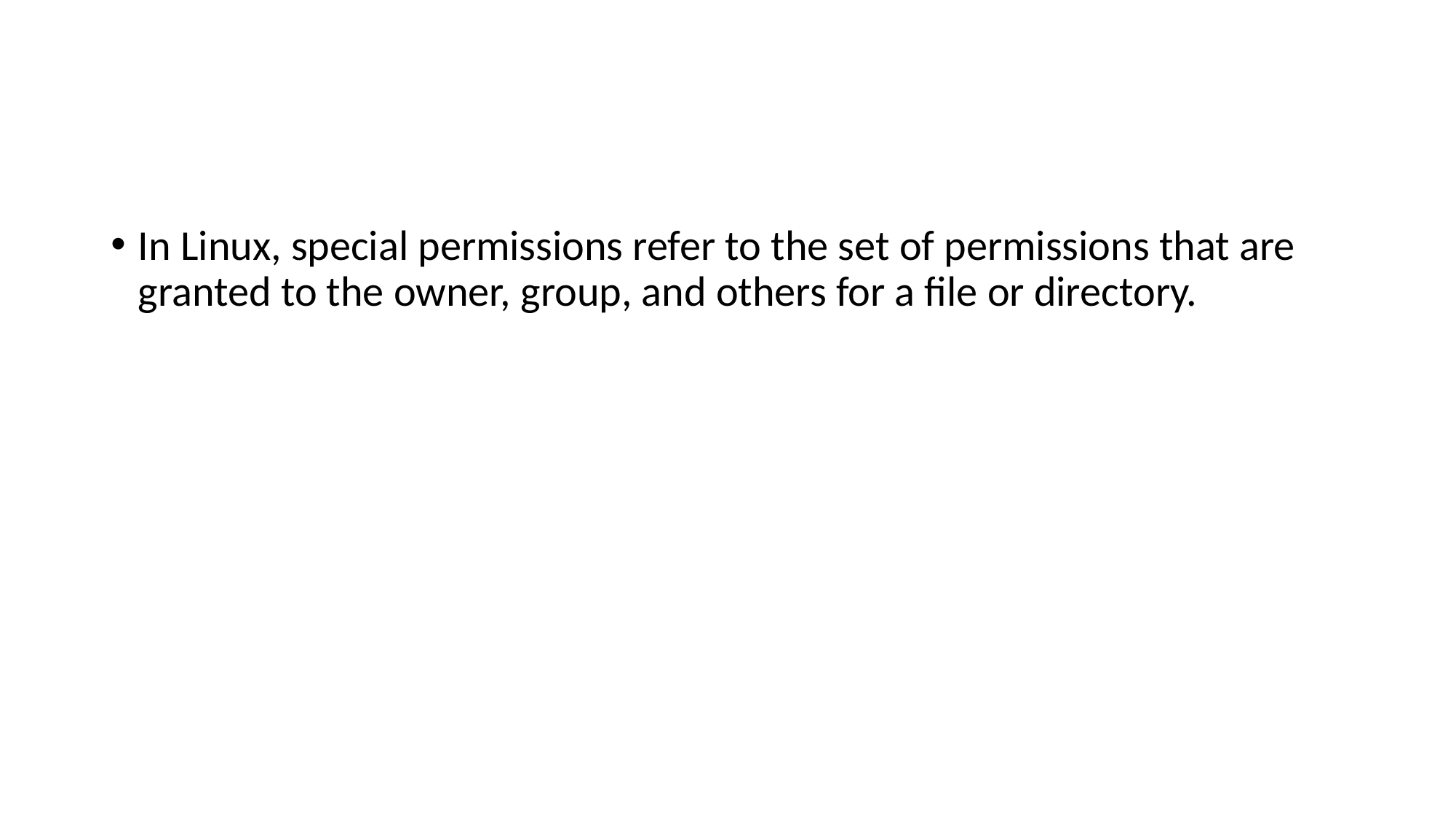

#
In Linux, special permissions refer to the set of permissions that are granted to the owner, group, and others for a file or directory.